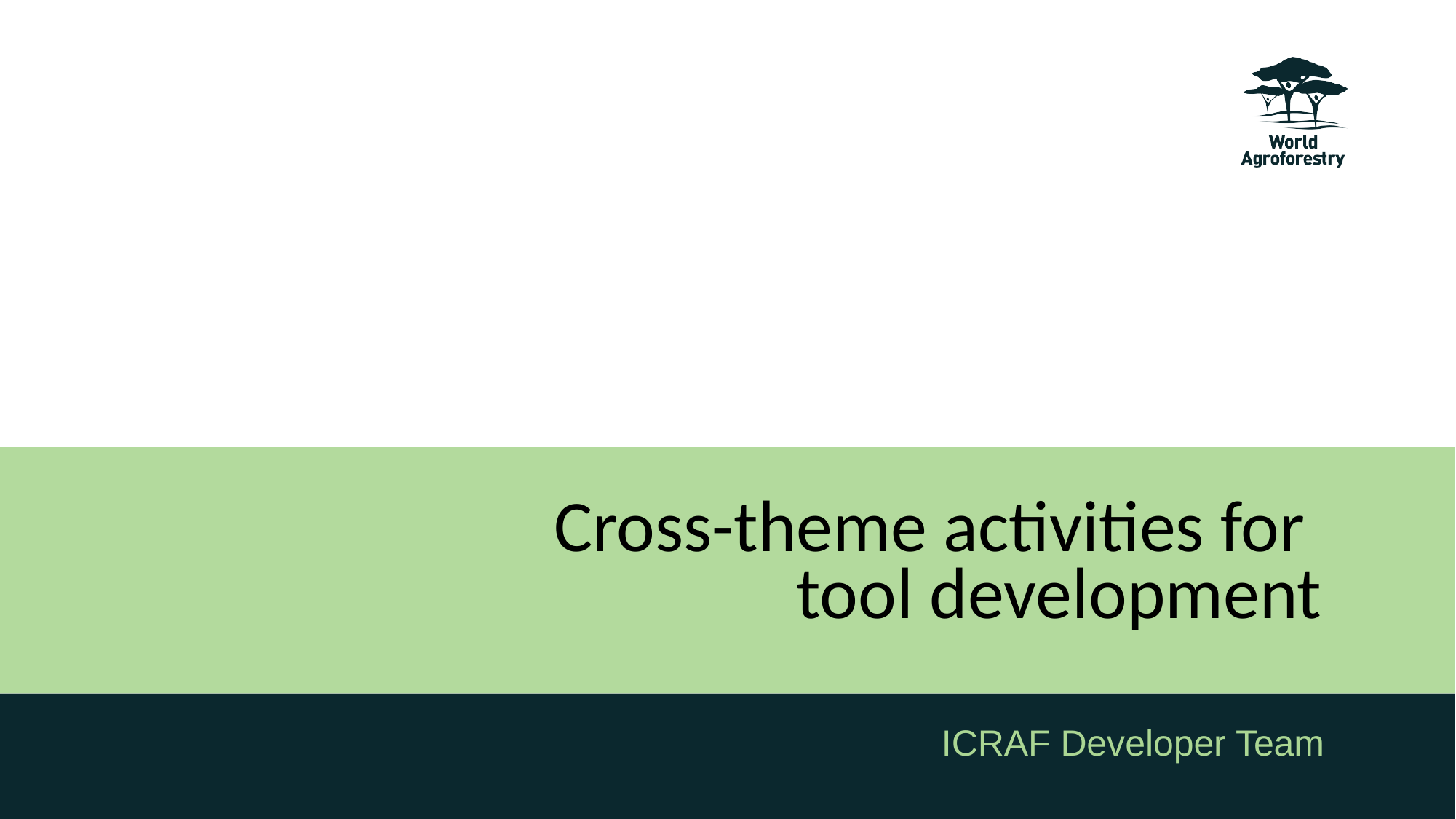

Cross-theme activities for
tool development
ICRAF Developer Team